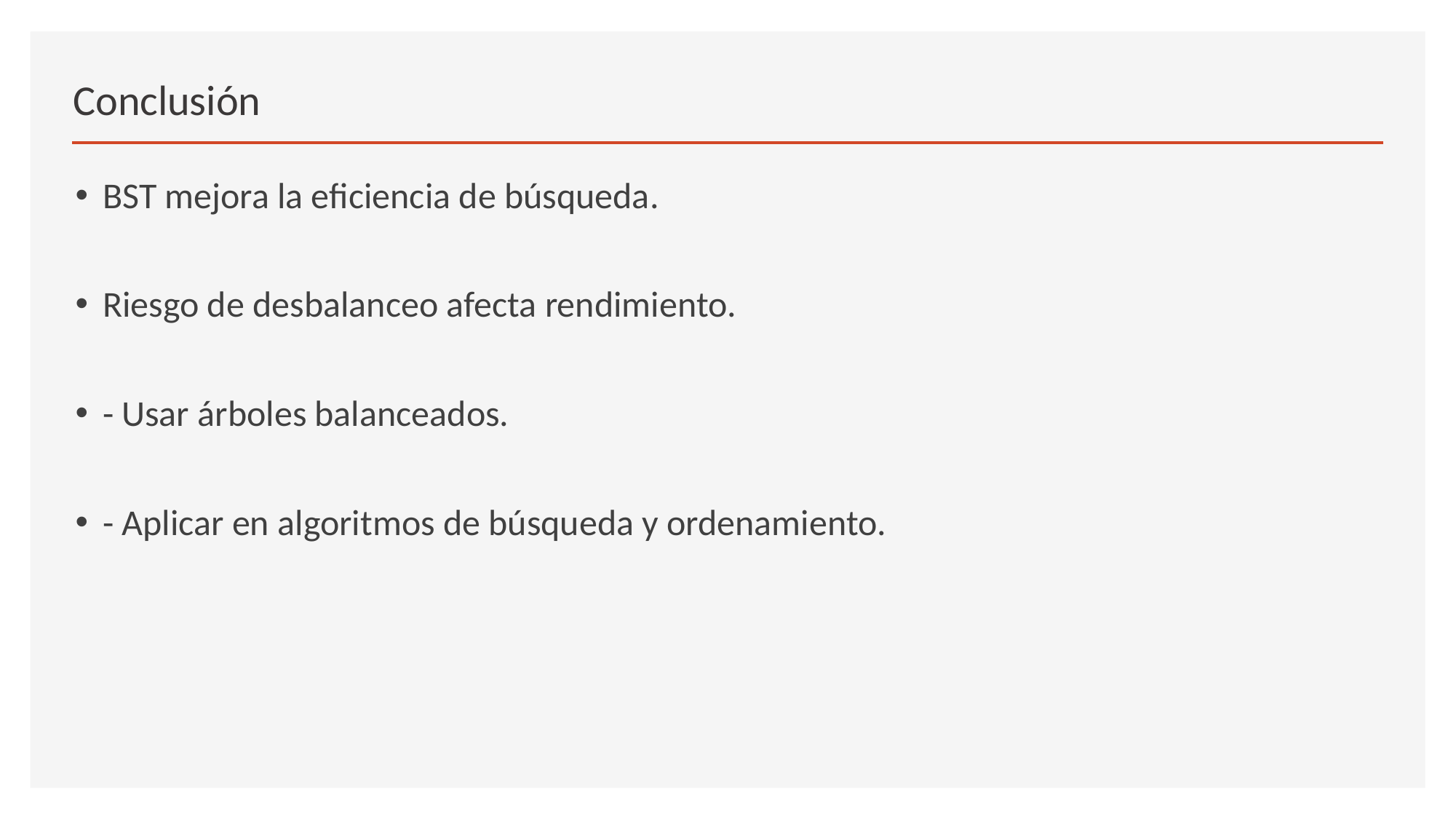

# Conclusión
BST mejora la eficiencia de búsqueda.

Riesgo de desbalanceo afecta rendimiento.

- Usar árboles balanceados.

- Aplicar en algoritmos de búsqueda y ordenamiento.